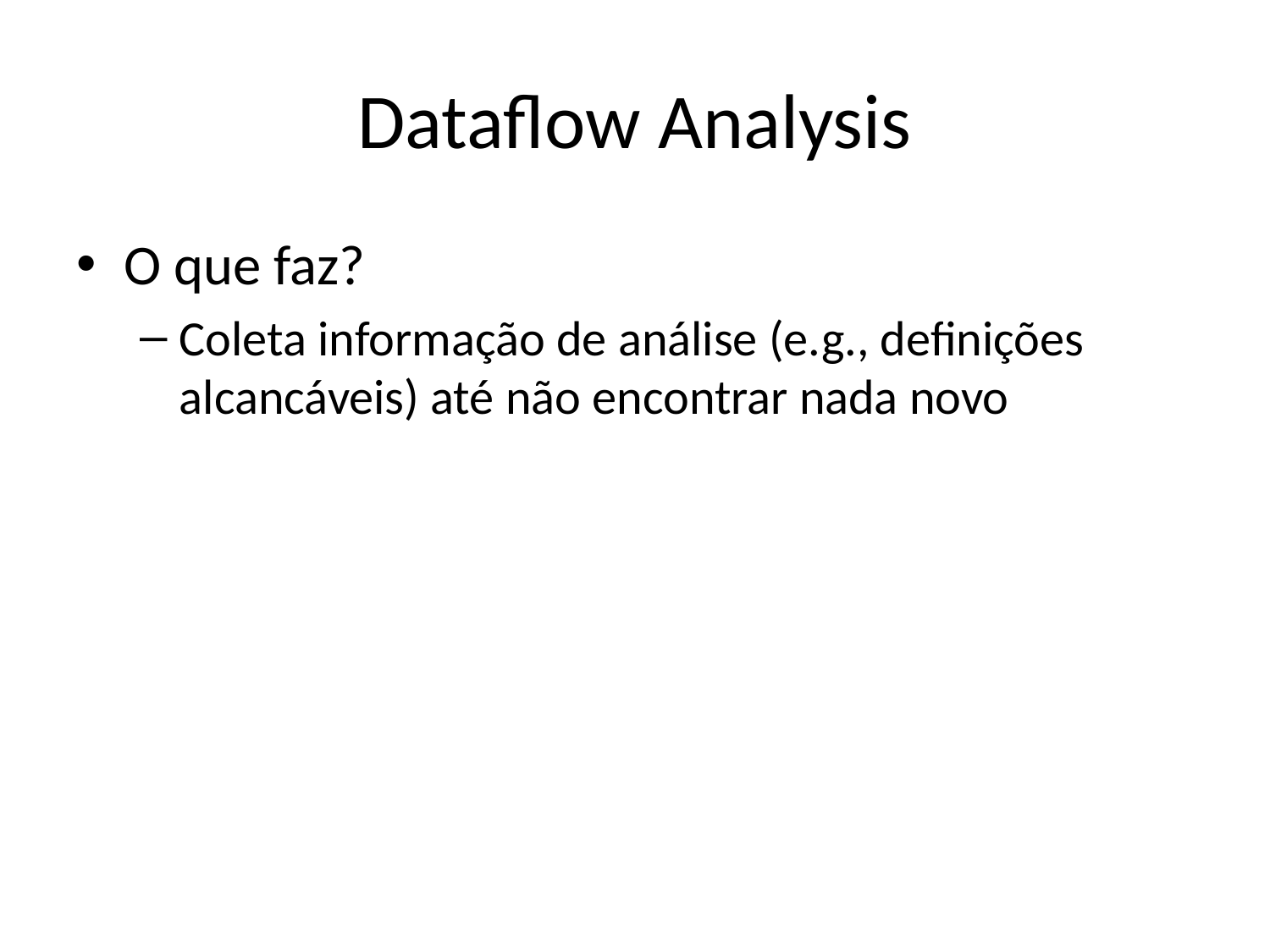

# Dataflow Analysis
O que faz?
Coleta informação de análise (e.g., definições alcancáveis) até não encontrar nada novo